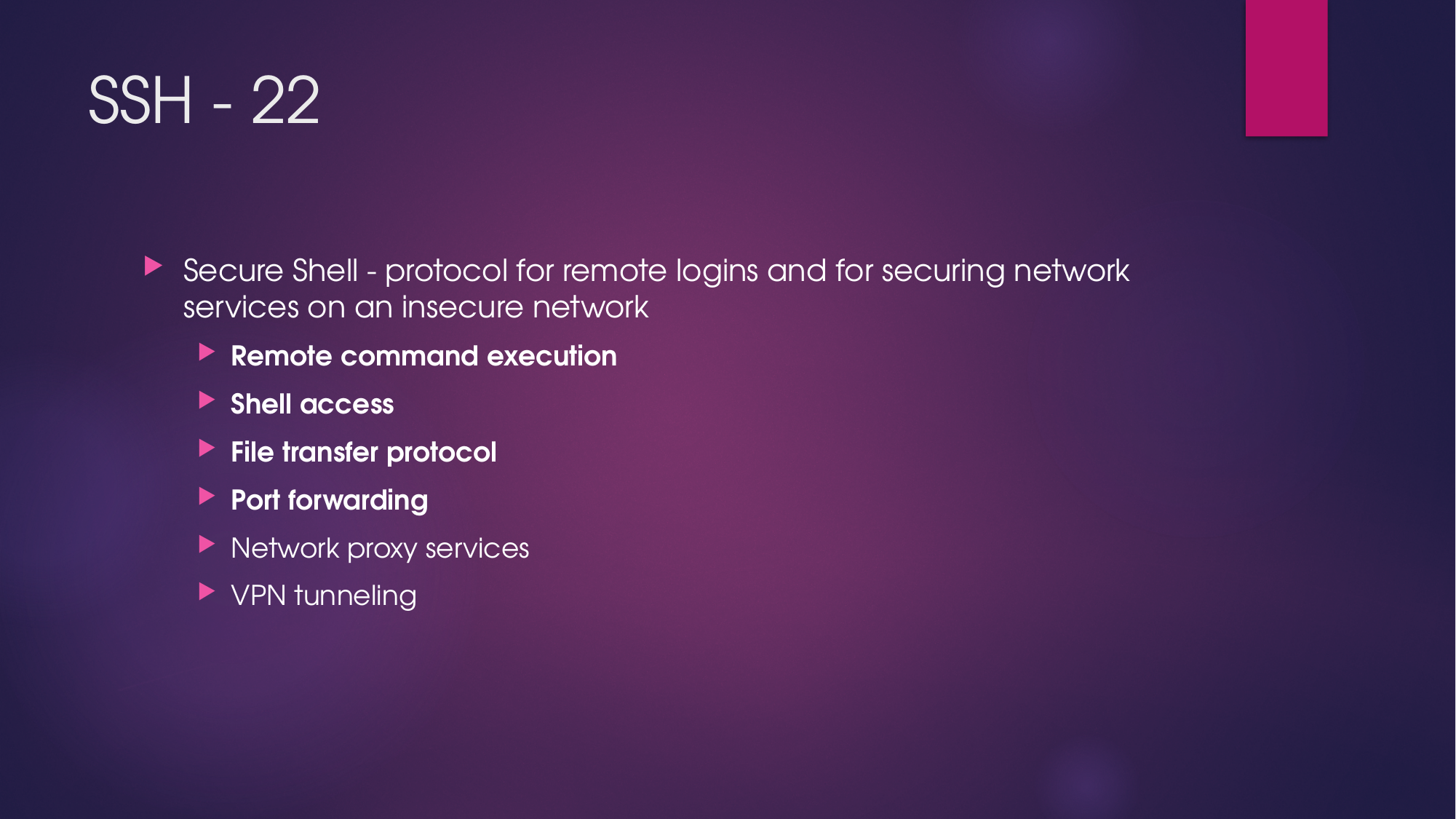

# SSH - 22
Secure Shell - protocol for remote logins and for securing network services on an insecure network
Remote command execution
Shell access
File transfer protocol
Port forwarding
Network proxy services
VPN tunneling